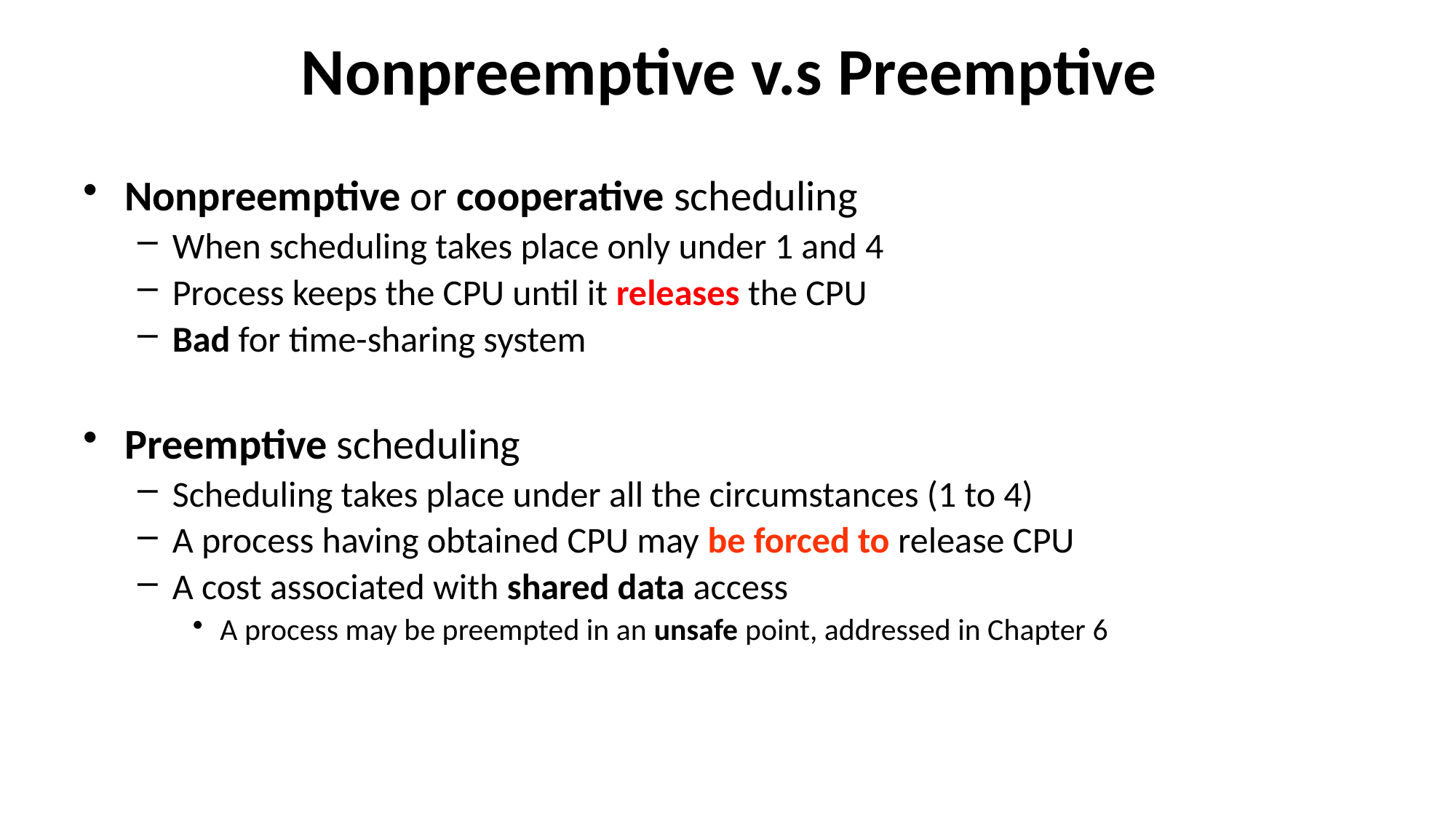

# Nonpreemptive v.s Preemptive
Nonpreemptive or cooperative scheduling
When scheduling takes place only under 1 and 4
Process keeps the CPU until it releases the CPU
Bad for time-sharing system

Preemptive scheduling
Scheduling takes place under all the circumstances (1 to 4)
A process having obtained CPU may be forced to release CPU
A cost associated with shared data access
A process may be preempted in an unsafe point, addressed in Chapter 6